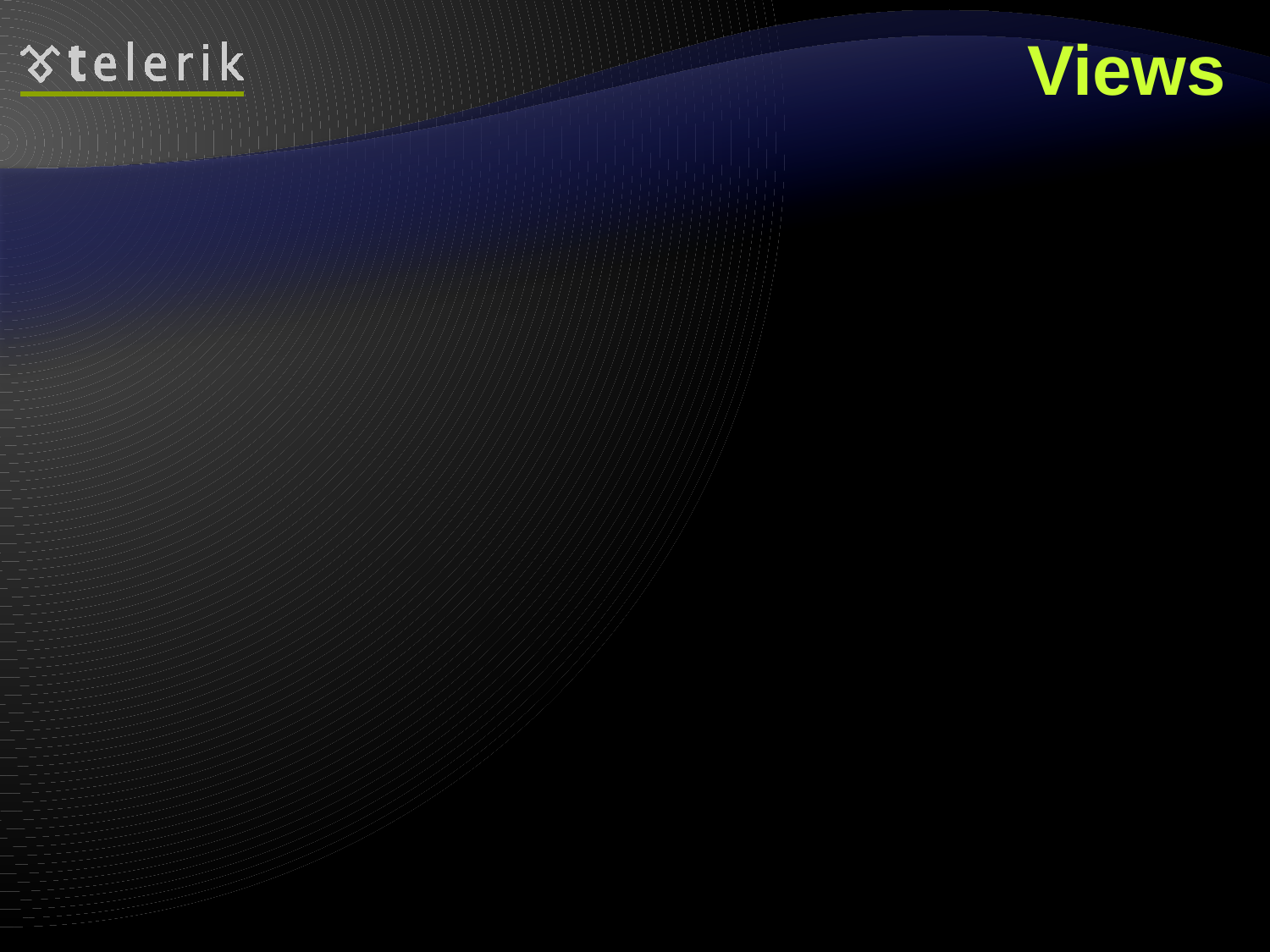

# Views
Views are named SQL SELECT queries which are used as tables
Facilitate writing of complex SQL queries
Also used to do fine security adjustments:
A certain user isn't given permissions on any of the tables
He is given permissions on some of the views only (a subset of data)